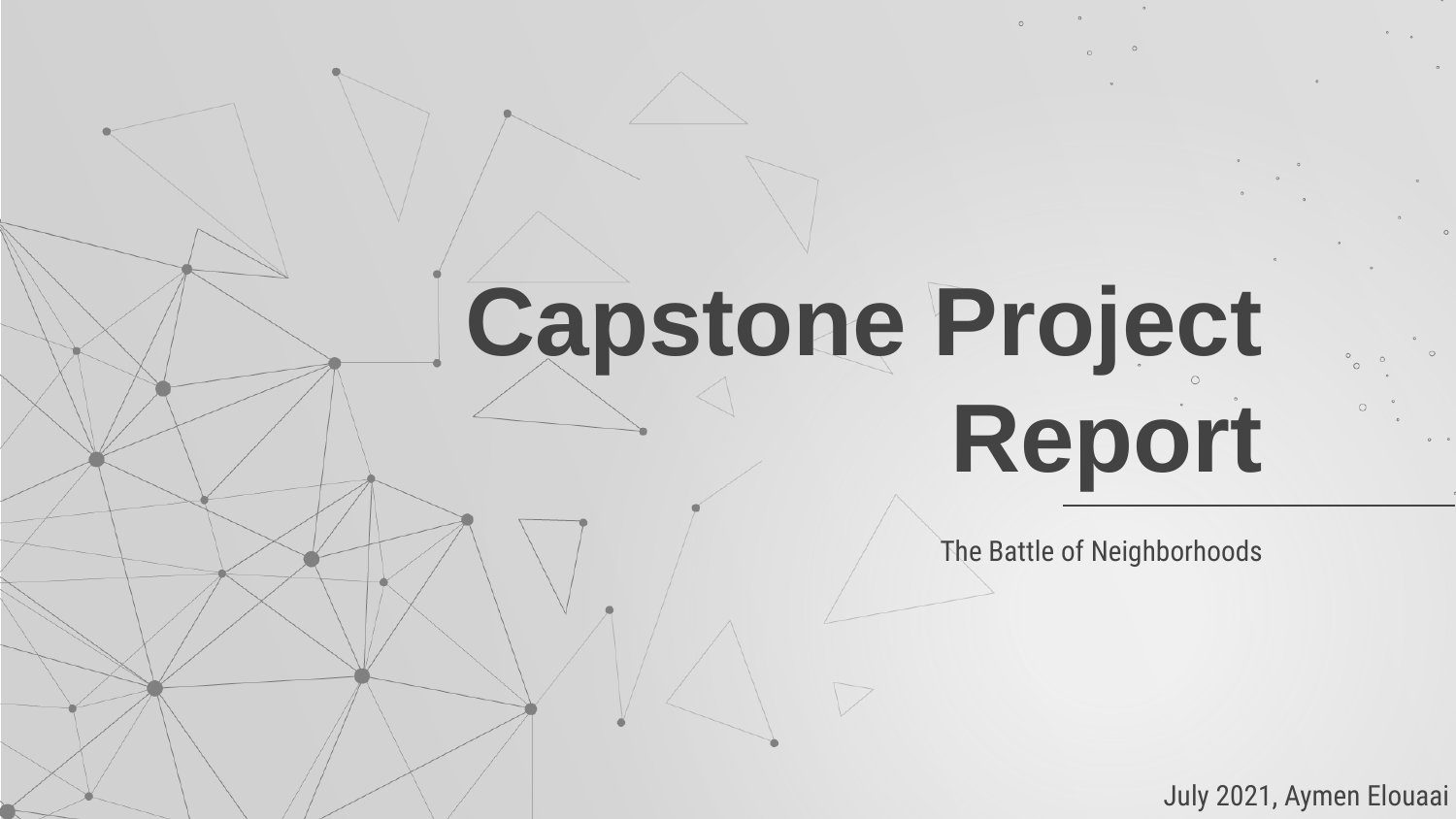

# Capstone Project Report
The Battle of Neighborhoods
July 2021, Aymen Elouaai